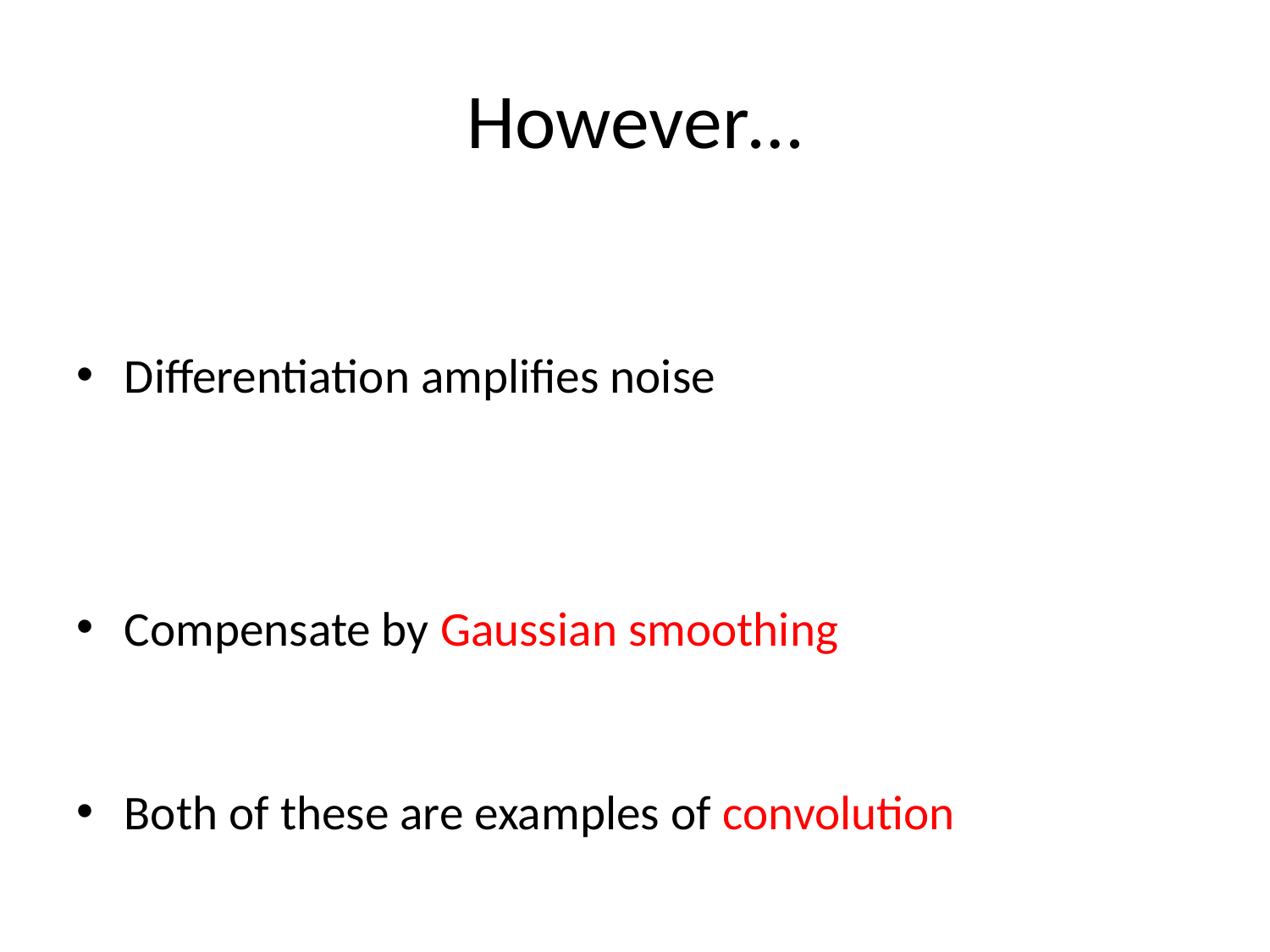

# However…
Differentiation amplifies noise

Compensate by Gaussian smoothing
Both of these are examples of convolution